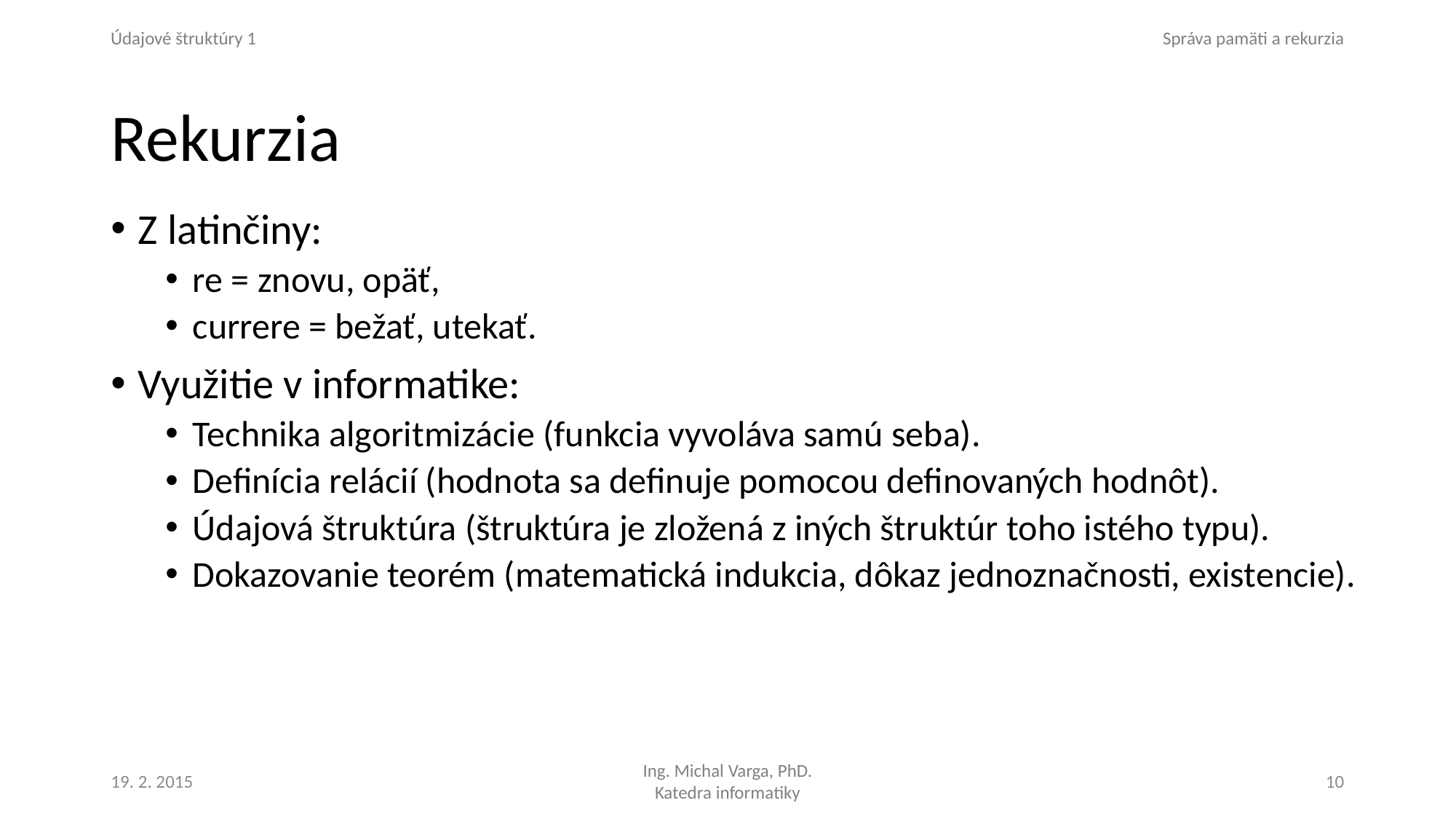

# Rekurzia
Z latinčiny:
re = znovu, opäť,
currere = bežať, utekať.
Využitie v informatike:
Technika algoritmizácie (funkcia vyvoláva samú seba).
Definícia relácií (hodnota sa definuje pomocou definovaných hodnôt).
Údajová štruktúra (štruktúra je zložená z iných štruktúr toho istého typu).
Dokazovanie teorém (matematická indukcia, dôkaz jednoznačnosti, existencie).
19. 2. 2015
10